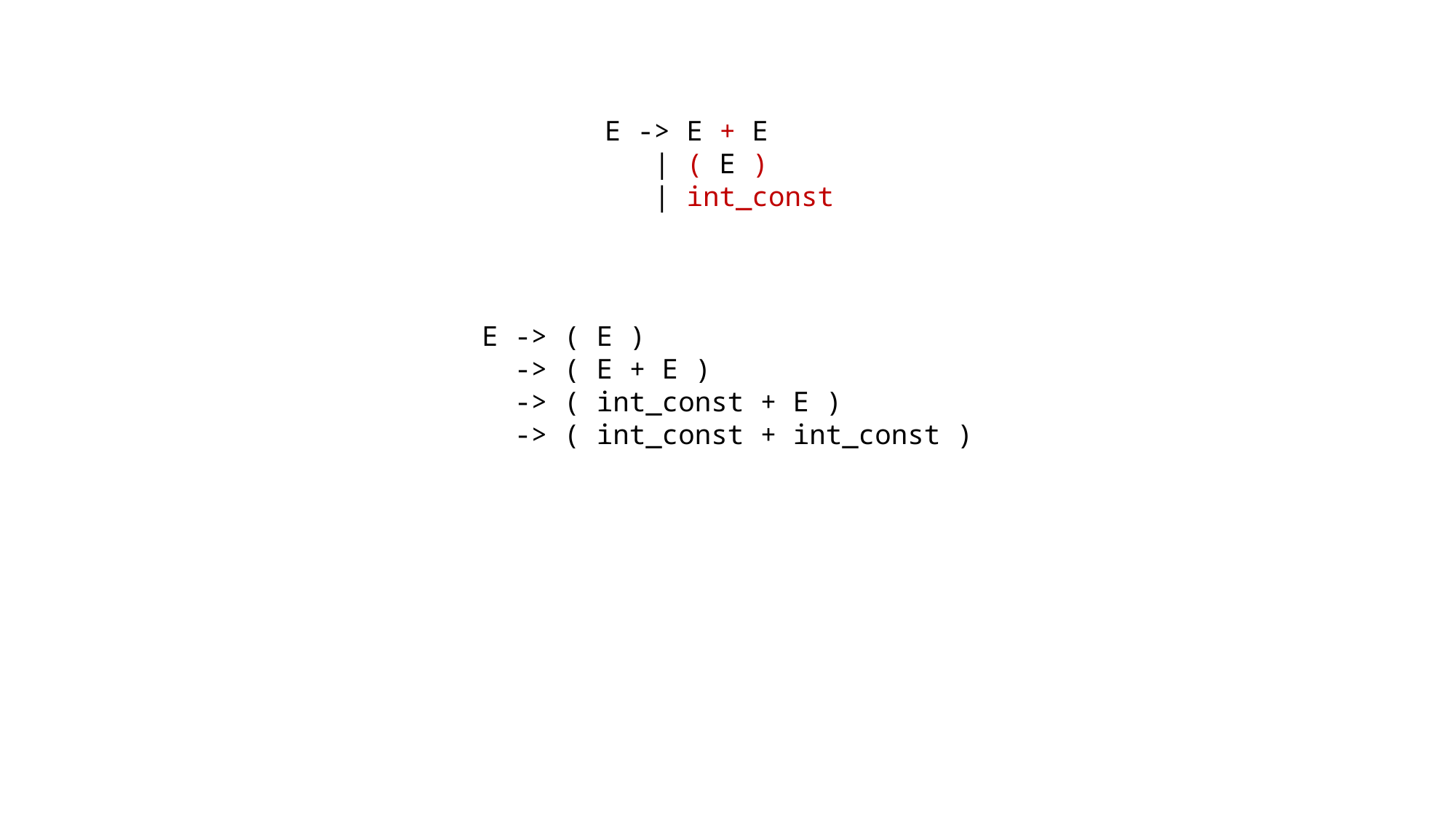

E -> E + E
   | ( E )
   | int_const
E -> ( E )
  -> ( E + E )
  -> ( int_const + E )
  -> ( int_const + int_const )